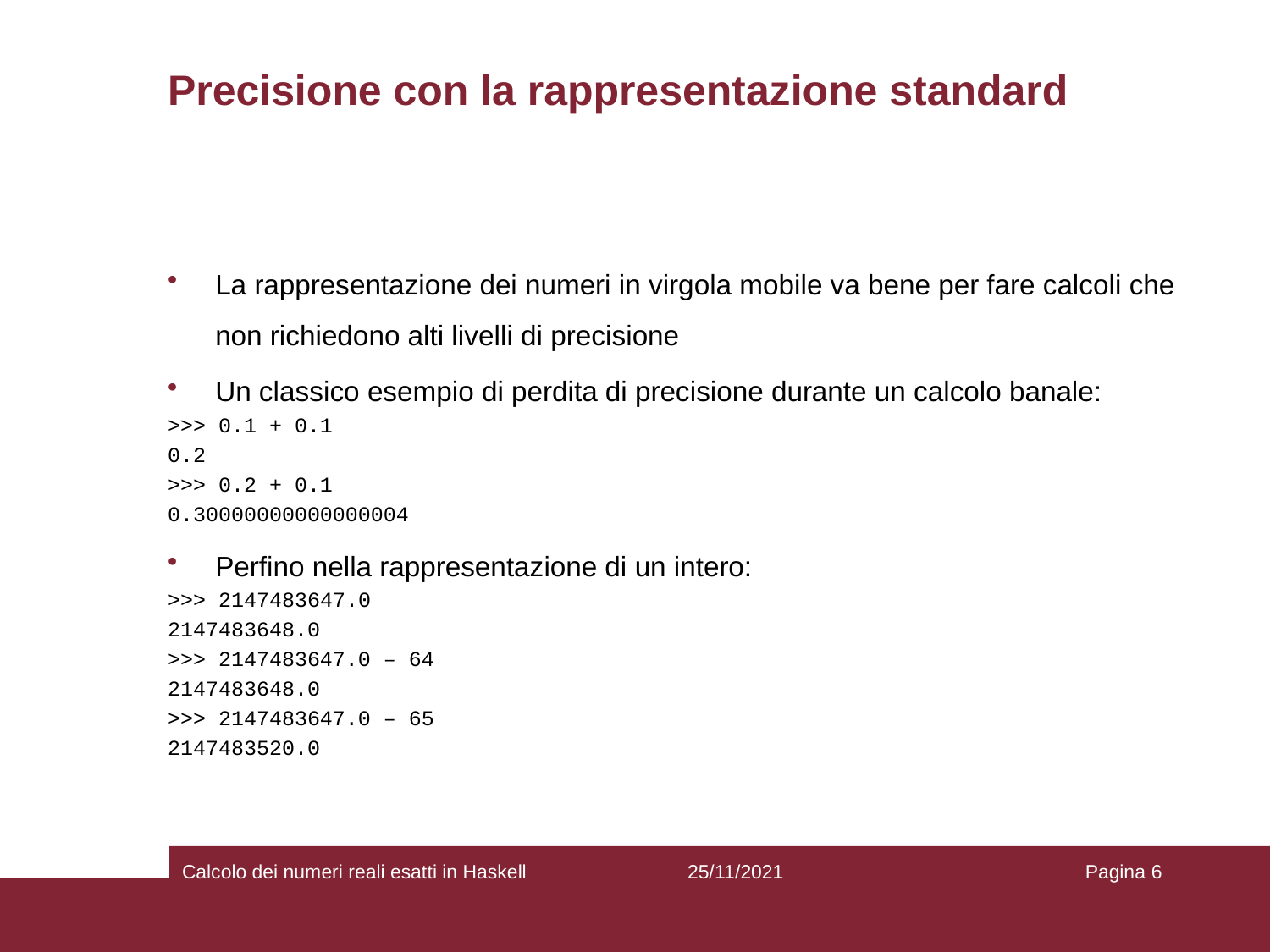

# Precisione con la rappresentazione standard
La rappresentazione dei numeri in virgola mobile va bene per fare calcoli che non richiedono alti livelli di precisione
Un classico esempio di perdita di precisione durante un calcolo banale:
>>> 0.1 + 0.1
0.2
>>> 0.2 + 0.1
0.30000000000000004
Perfino nella rappresentazione di un intero:
>>> 2147483647.0
2147483648.0
>>> 2147483647.0 – 64
2147483648.0
>>> 2147483647.0 – 65
2147483520.0
Calcolo dei numeri reali esatti in Haskell
25/11/2021
Pagina 6